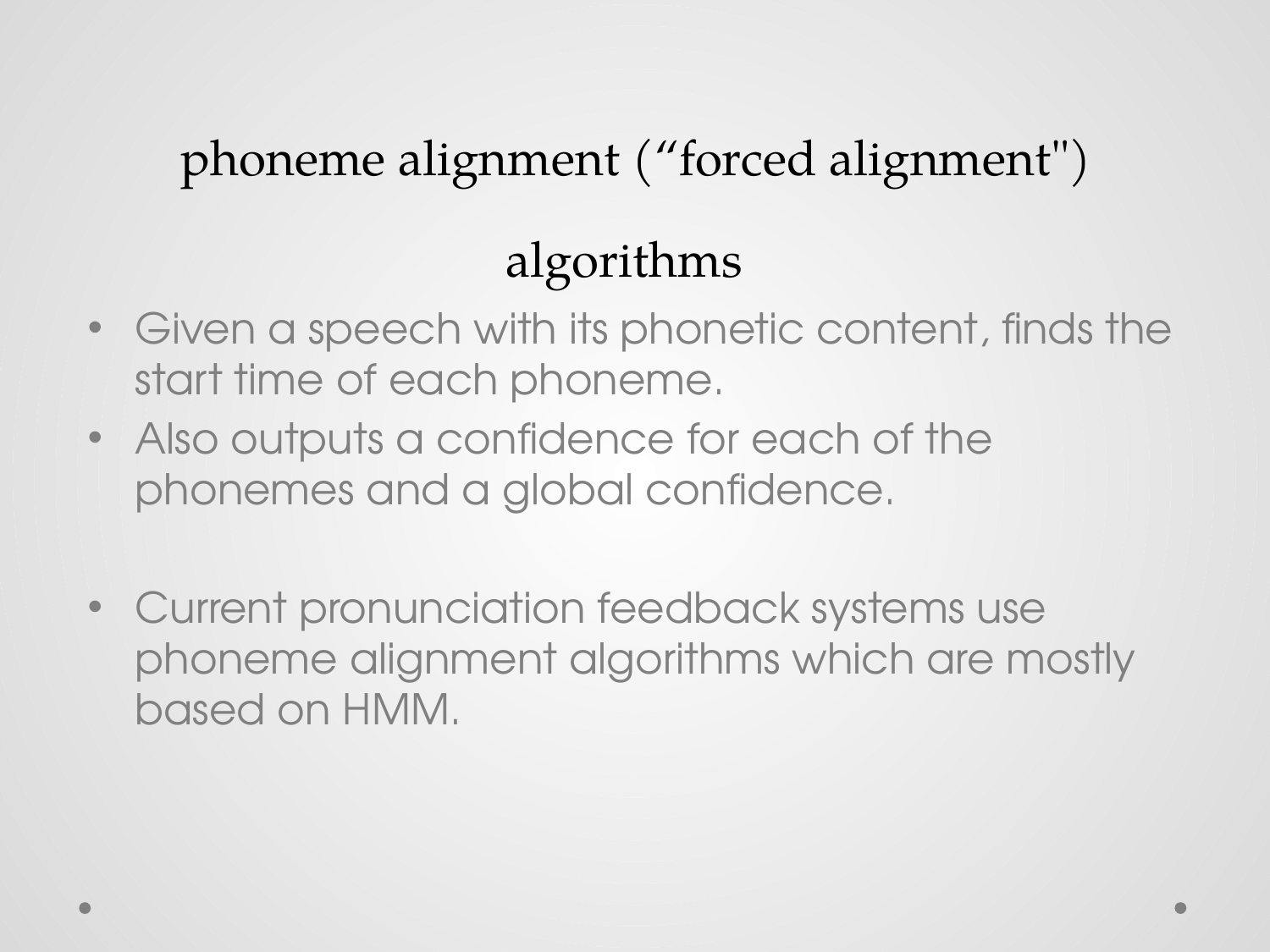

Given a speech with its phonetic content, finds the start time of each phoneme.
Also outputs a confidence for each of the phonemes and a global confidence.

Current pronunciation feedback systems use phoneme alignment algorithms which are mostly based on HMM.

# phoneme alignment (“forced alignment") algorithms